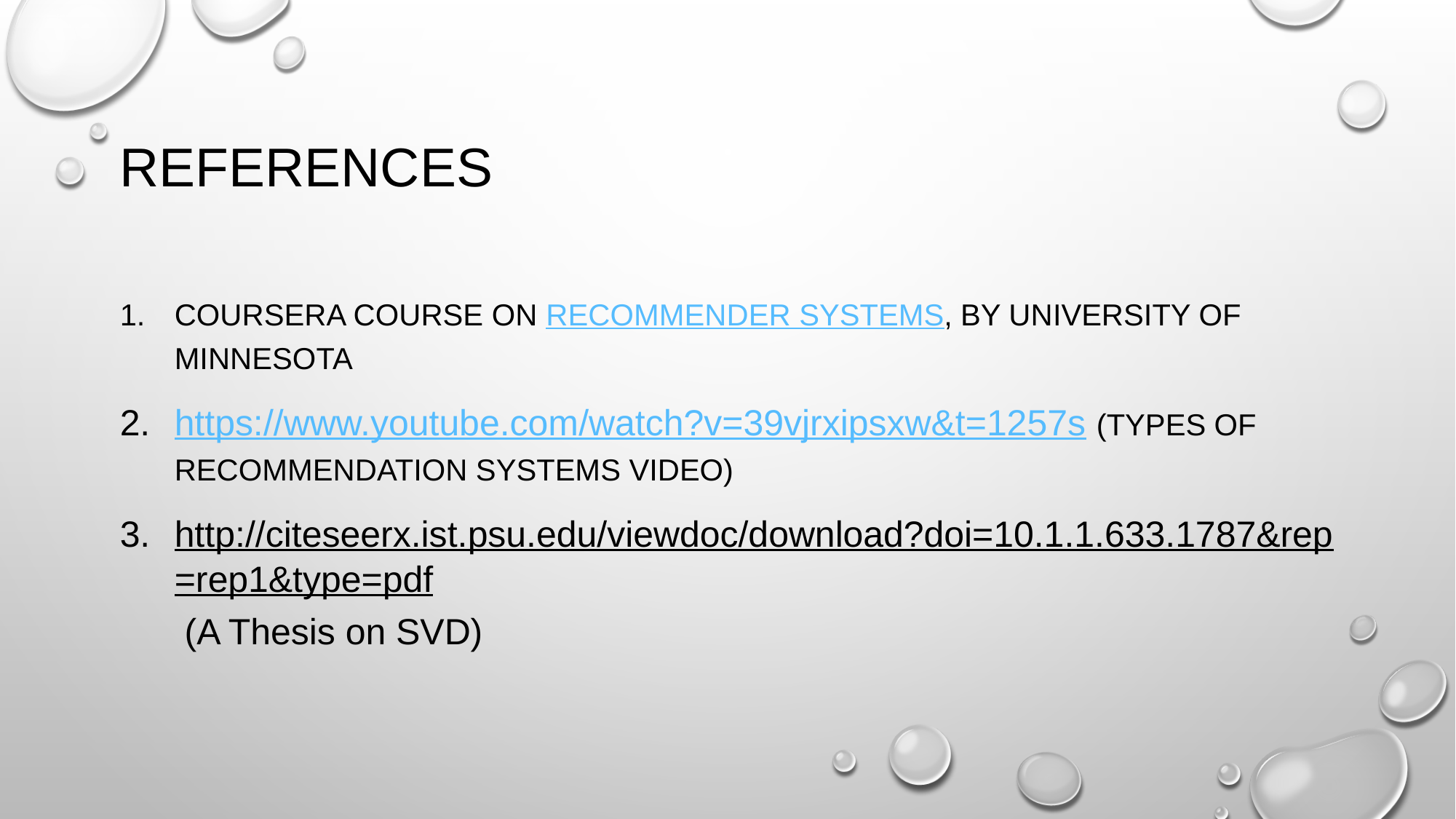

# References
Coursera course on Recommender Systems, by University of Minnesota
https://www.youtube.com/watch?v=39vjrxipsxw&t=1257s (types of recommendation systems video)
http://citeseerx.ist.psu.edu/viewdoc/download?doi=10.1.1.633.1787&rep=rep1&type=pdf (A Thesis on SVD)